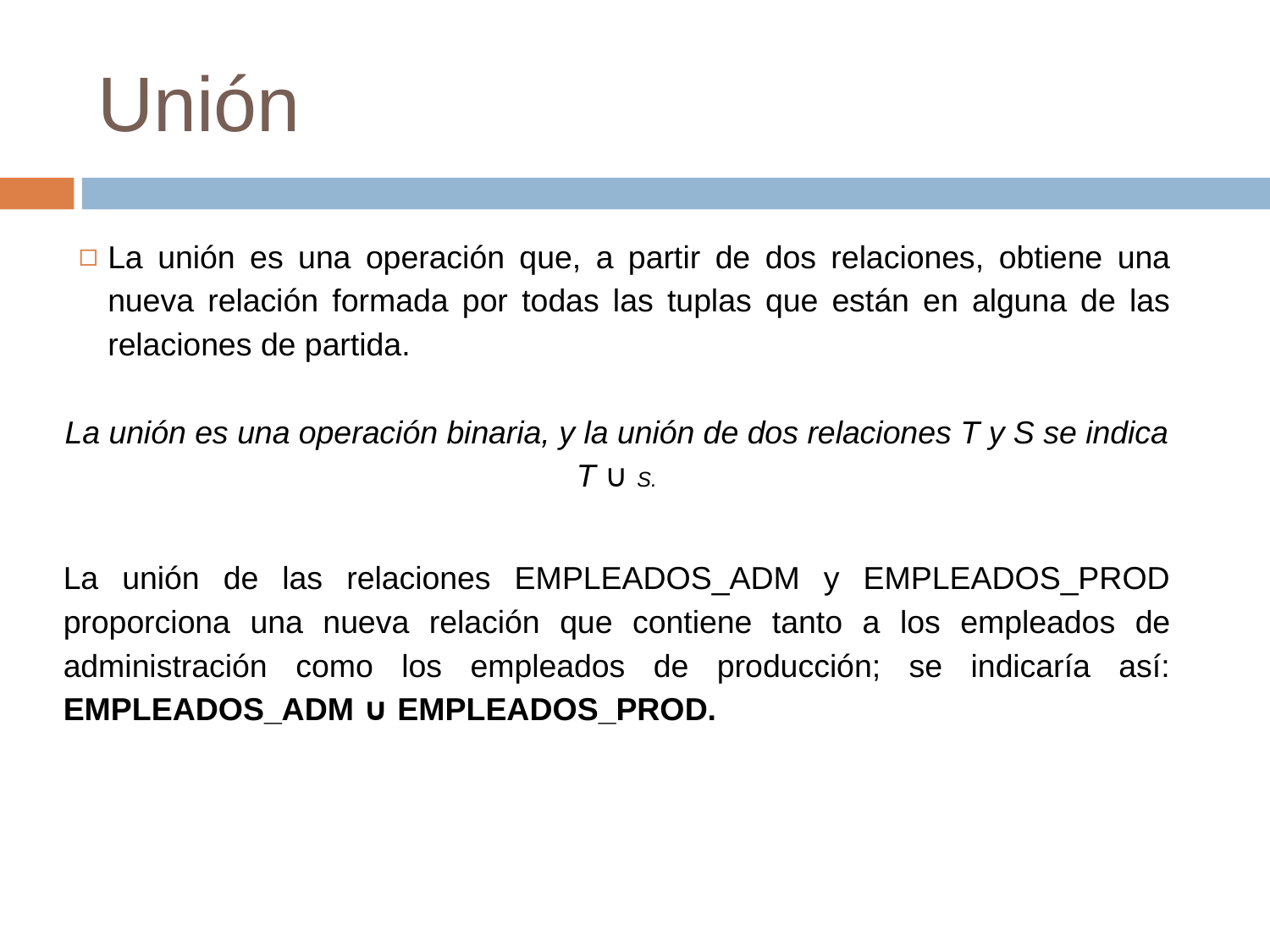

# Unión
La unión es una operación que, a partir de dos relaciones, obtiene una nueva relación formada por todas las tuplas que están en alguna de las relaciones de partida.

La unión es una operación binaria, y la unión de dos relaciones T y S se indica T ∪ S.

La unión de las relaciones EMPLEADOS_ADM y EMPLEADOS_PROD proporciona una nueva relación que contiene tanto a los empleados de administración como los empleados de producción; se indicaría así: EMPLEADOS_ADM ∪ EMPLEADOS_PROD.